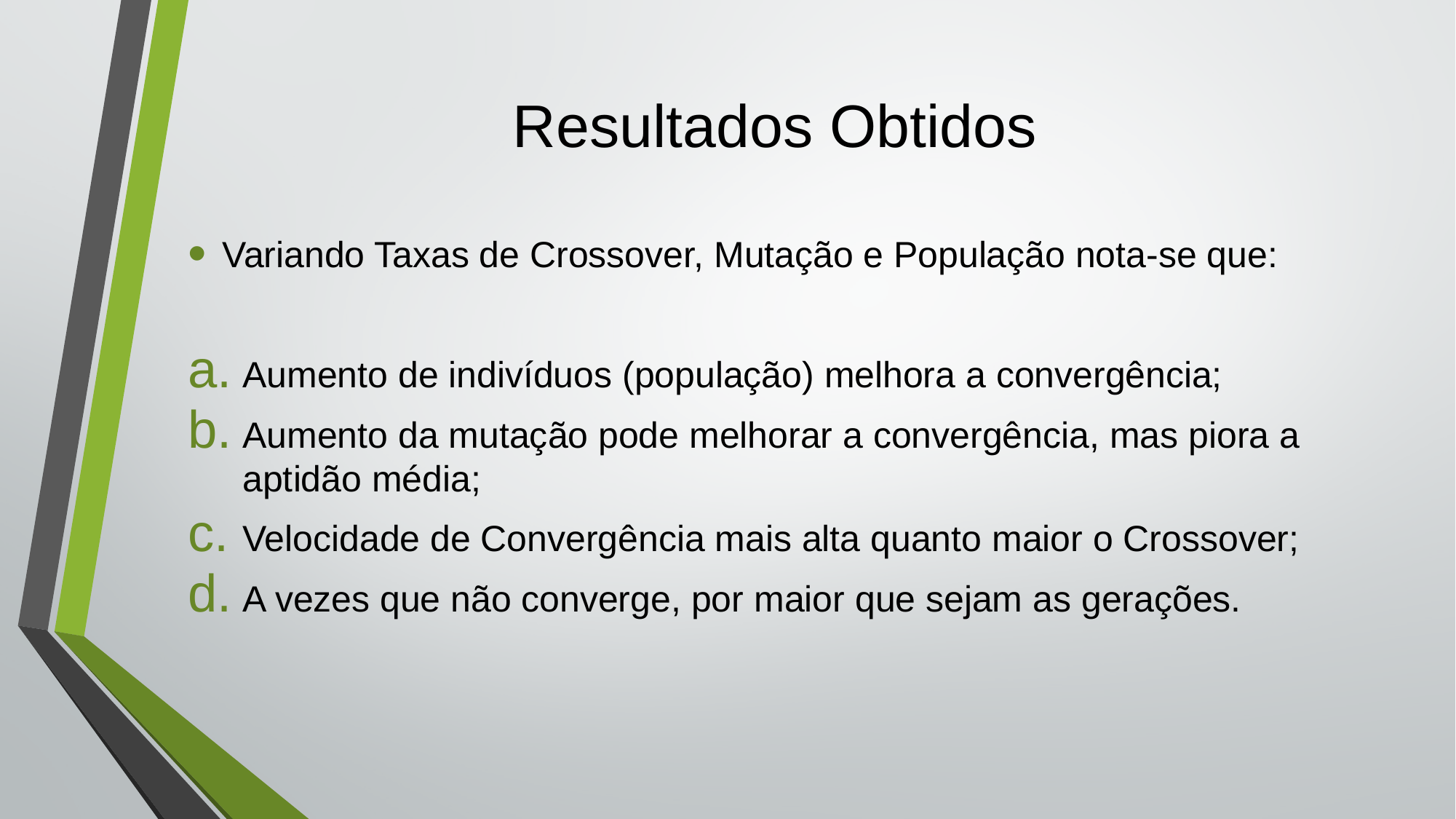

# Resultados Obtidos
Variando Taxas de Crossover, Mutação e População nota-se que:

Aumento de indivíduos (população) melhora a convergência;
Aumento da mutação pode melhorar a convergência, mas piora a aptidão média;
Velocidade de Convergência mais alta quanto maior o Crossover;
A vezes que não converge, por maior que sejam as gerações.